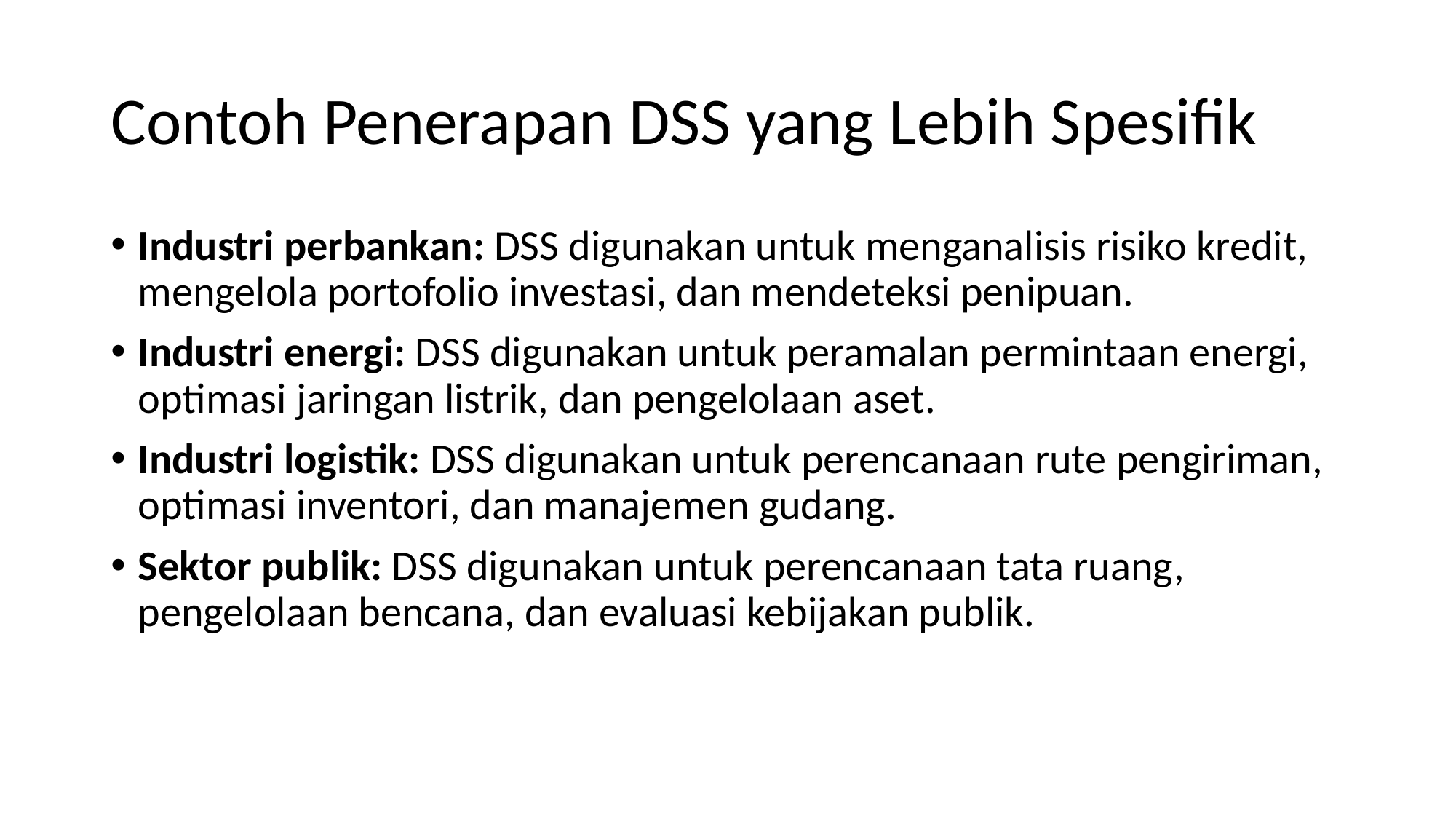

# Contoh Penerapan DSS yang Lebih Spesifik
Industri perbankan: DSS digunakan untuk menganalisis risiko kredit, mengelola portofolio investasi, dan mendeteksi penipuan.
Industri energi: DSS digunakan untuk peramalan permintaan energi, optimasi jaringan listrik, dan pengelolaan aset.
Industri logistik: DSS digunakan untuk perencanaan rute pengiriman, optimasi inventori, dan manajemen gudang.
Sektor publik: DSS digunakan untuk perencanaan tata ruang, pengelolaan bencana, dan evaluasi kebijakan publik.